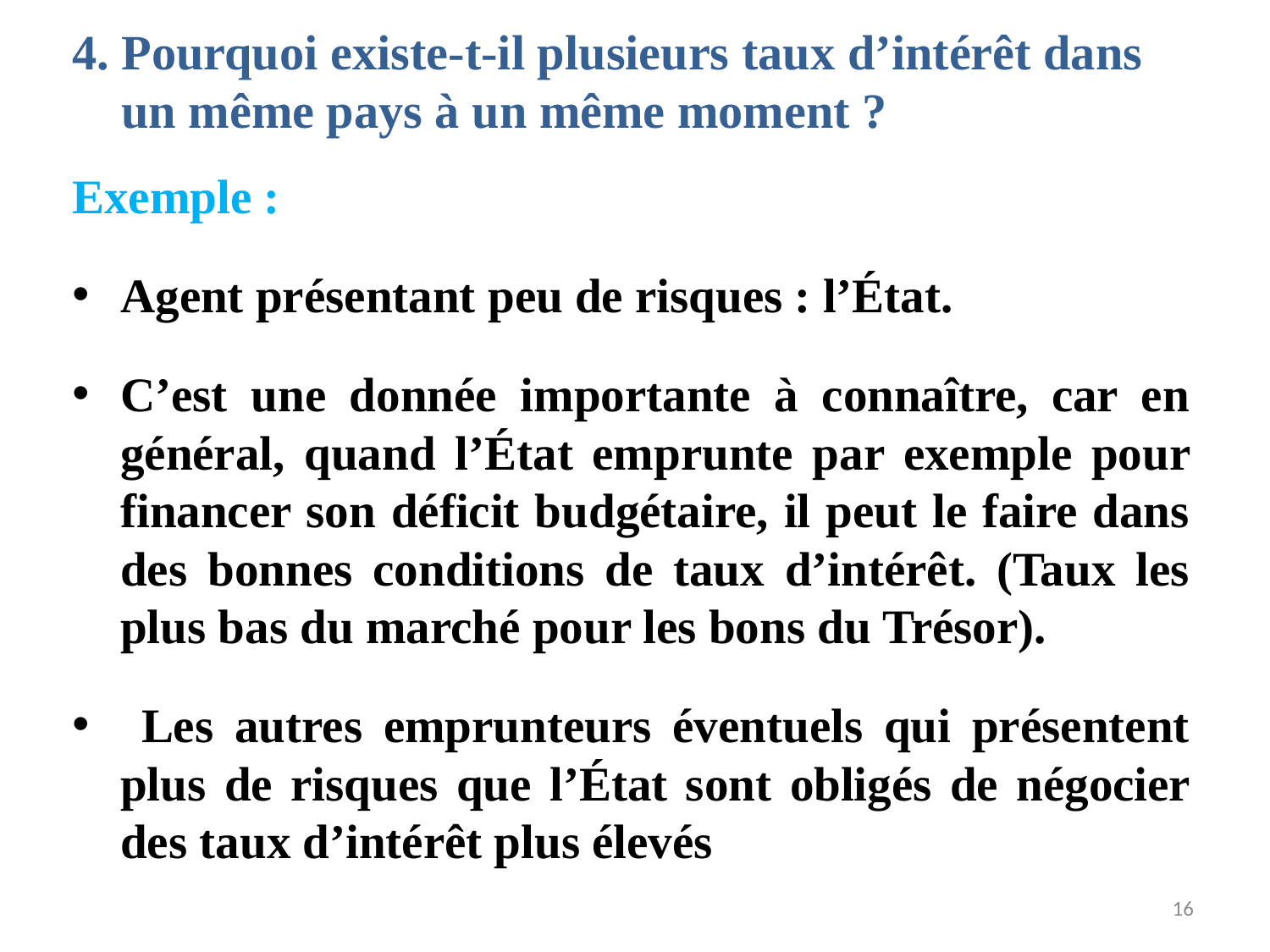

# 4. Pourquoi existe-t-il plusieurs taux d’intérêt dans un même pays à un même moment ?
Exemple :
Agent présentant peu de risques : l’État.
C’est une donnée importante à connaître, car en général, quand l’État emprunte par exemple pour financer son déficit budgétaire, il peut le faire dans des bonnes conditions de taux d’intérêt. (Taux les plus bas du marché pour les bons du Trésor).
 Les autres emprunteurs éventuels qui présentent plus de risques que l’État sont obligés de négocier des taux d’intérêt plus élevés
16